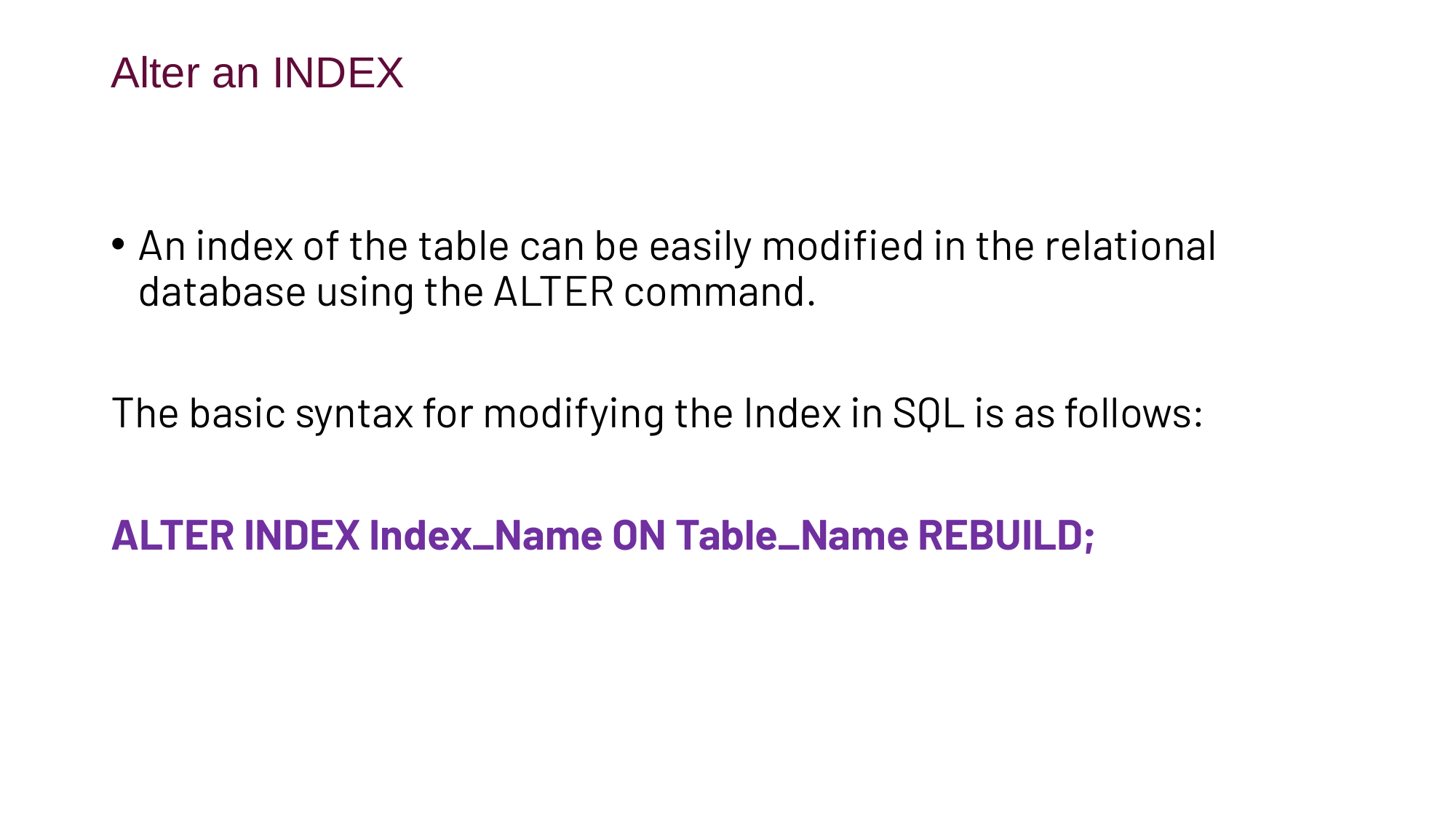

# Alter an INDEX
An index of the table can be easily modified in the relational database using the ALTER command.

The basic syntax for modifying the Index in SQL is as follows:

ALTER INDEX Index_Name ON Table_Name REBUILD;